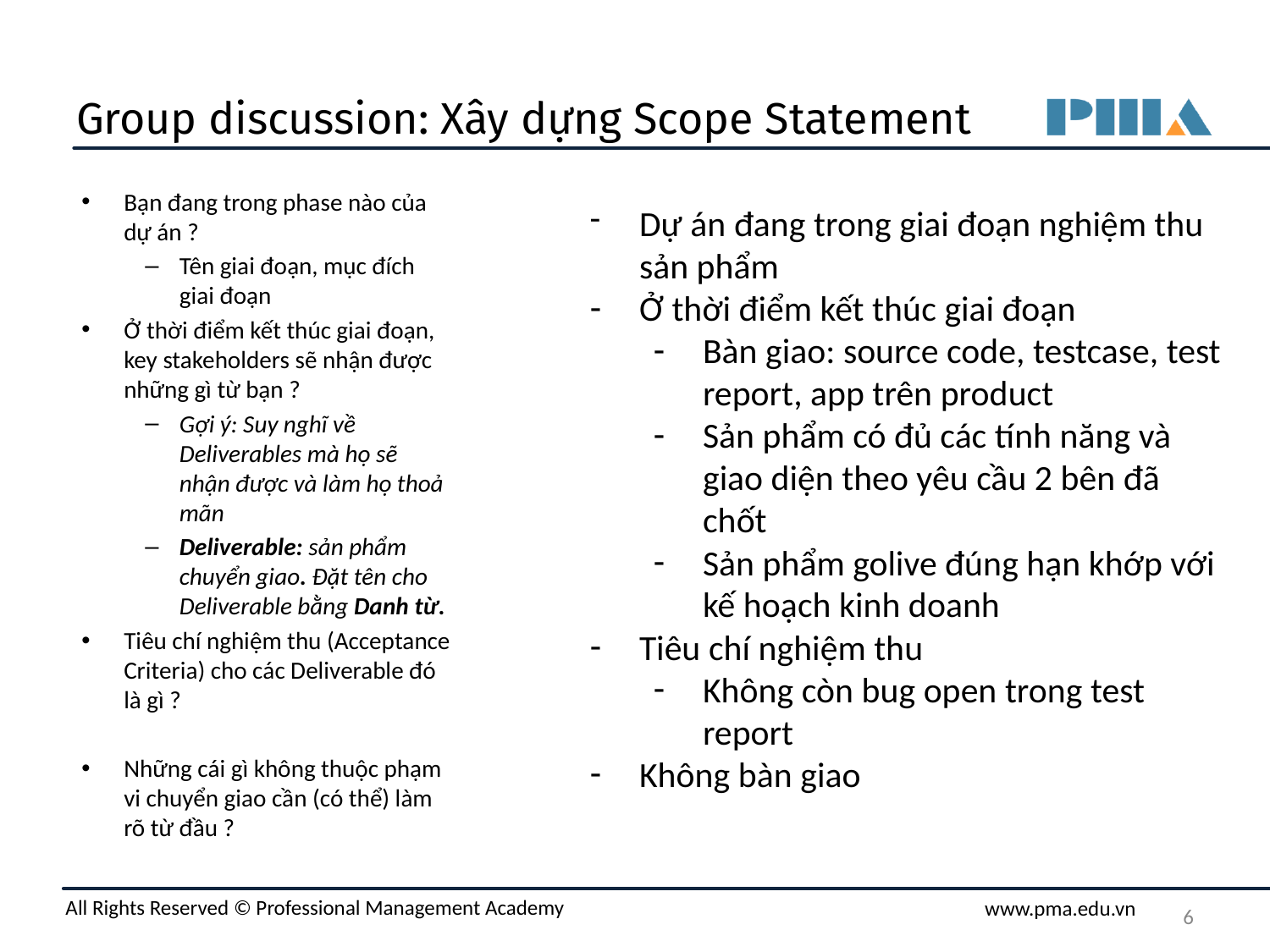

# Group discussion: Xây dựng Scope Statement
Bạn đang trong phase nào của dự án ?
Tên giai đoạn, mục đích giai đoạn
Ở thời điểm kết thúc giai đoạn, key stakeholders sẽ nhận được những gì từ bạn ?
Gợi ý: Suy nghĩ về Deliverables mà họ sẽ nhận được và làm họ thoả mãn
Deliverable: sản phẩm chuyển giao. Đặt tên cho Deliverable bằng Danh từ.
Tiêu chí nghiệm thu (Acceptance Criteria) cho các Deliverable đó là gì ?

Những cái gì không thuộc phạm vi chuyển giao cần (có thể) làm rõ từ đầu ?

Dự án đang trong giai đoạn nghiệm thu sản phẩm
Ở thời điểm kết thúc giai đoạn
Bàn giao: source code, testcase, test report, app trên product
Sản phẩm có đủ các tính năng và giao diện theo yêu cầu 2 bên đã chốt
Sản phẩm golive đúng hạn khớp với kế hoạch kinh doanh
Tiêu chí nghiệm thu
Không còn bug open trong test report
Không bàn giao

6